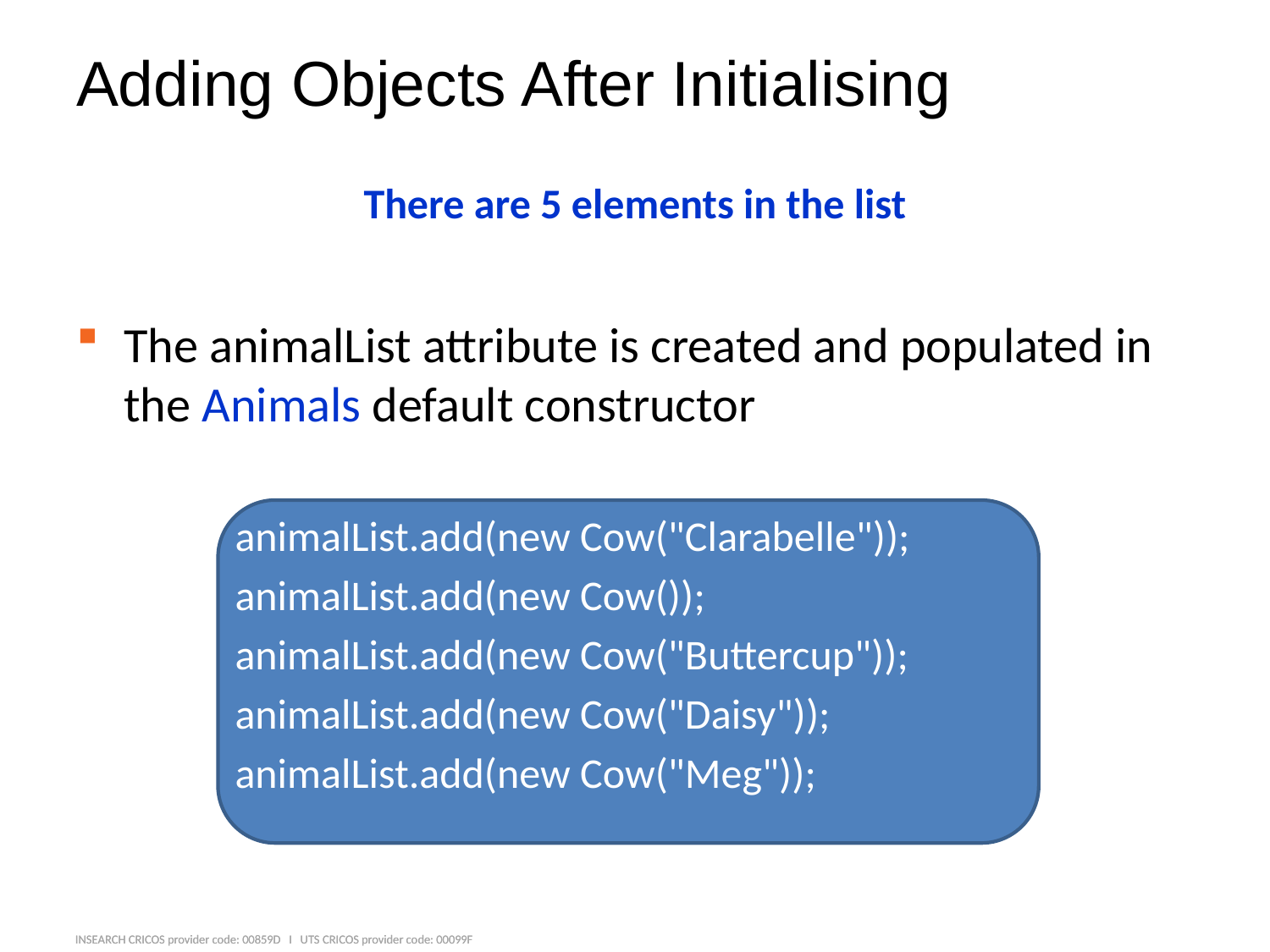

# Adding Objects After Initialising
There are 5 elements in the list
The animalList attribute is created and populated in the Animals default constructor

          animalList.add(new Cow("Clarabelle"));
          animalList.add(new Cow());
          animalList.add(new Cow("Buttercup"));
          animalList.add(new Cow("Daisy"));
          animalList.add(new Cow("Meg"));